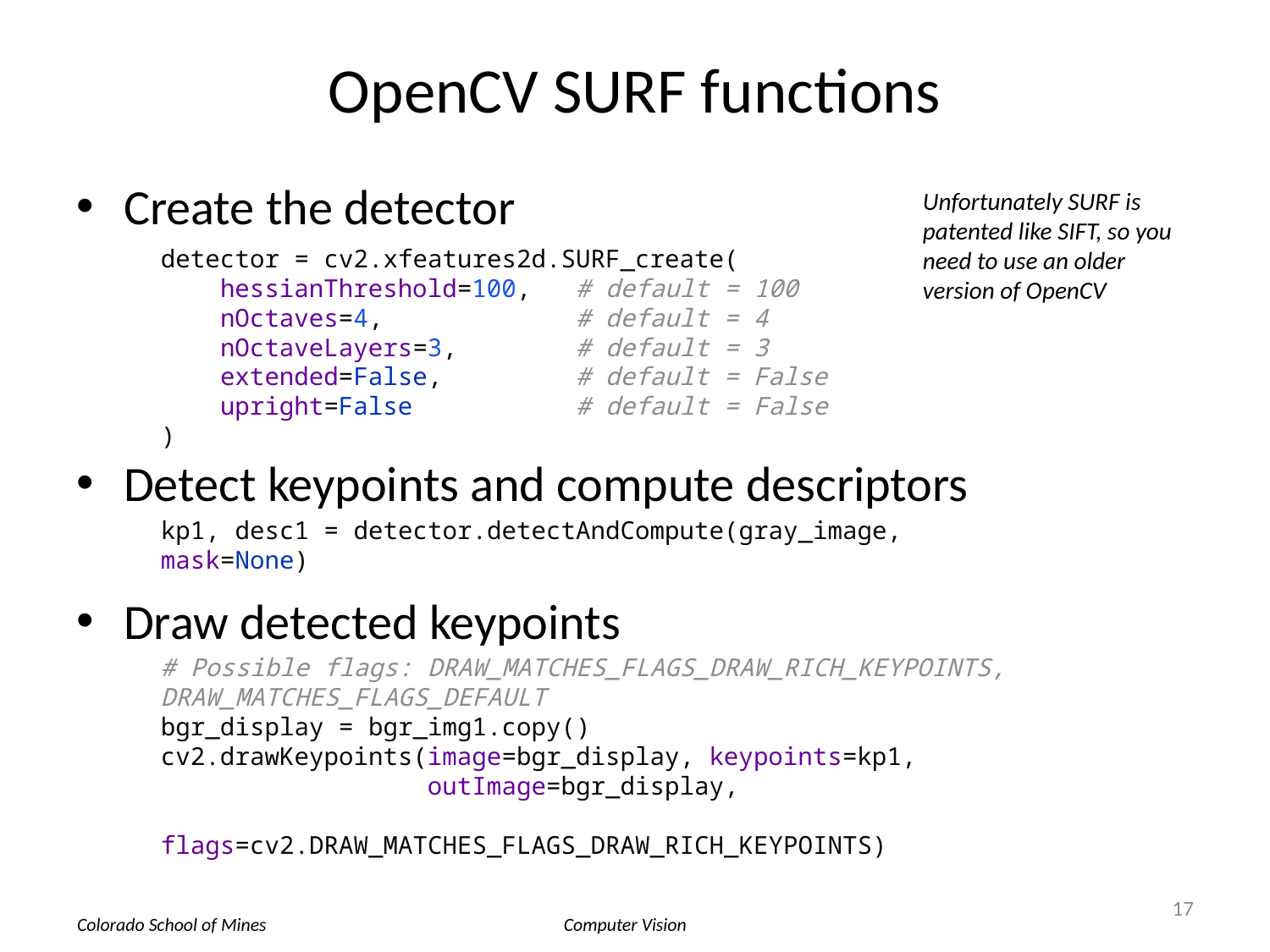

# OpenCV SURF functions
Create the detector

Detect keypoints and compute descriptors

Draw detected keypoints
Unfortunately SURF is patented like SIFT, so you need to use an older version of OpenCV
detector = cv2.xfeatures2d.SURF_create(
    hessianThreshold=100,   # default = 100
    nOctaves=4,             # default = 4
    nOctaveLayers=3,        # default = 3
    extended=False,         # default = False
    upright=False           # default = False
)
kp1, desc1 = detector.detectAndCompute(gray_image, mask=None)
# Possible flags: DRAW_MATCHES_FLAGS_DRAW_RICH_KEYPOINTS, DRAW_MATCHES_FLAGS_DEFAULT bgr_display = bgr_img1.copy() cv2.drawKeypoints(image=bgr_display, keypoints=kp1, outImage=bgr_display, flags=cv2.DRAW_MATCHES_FLAGS_DRAW_RICH_KEYPOINTS)
17